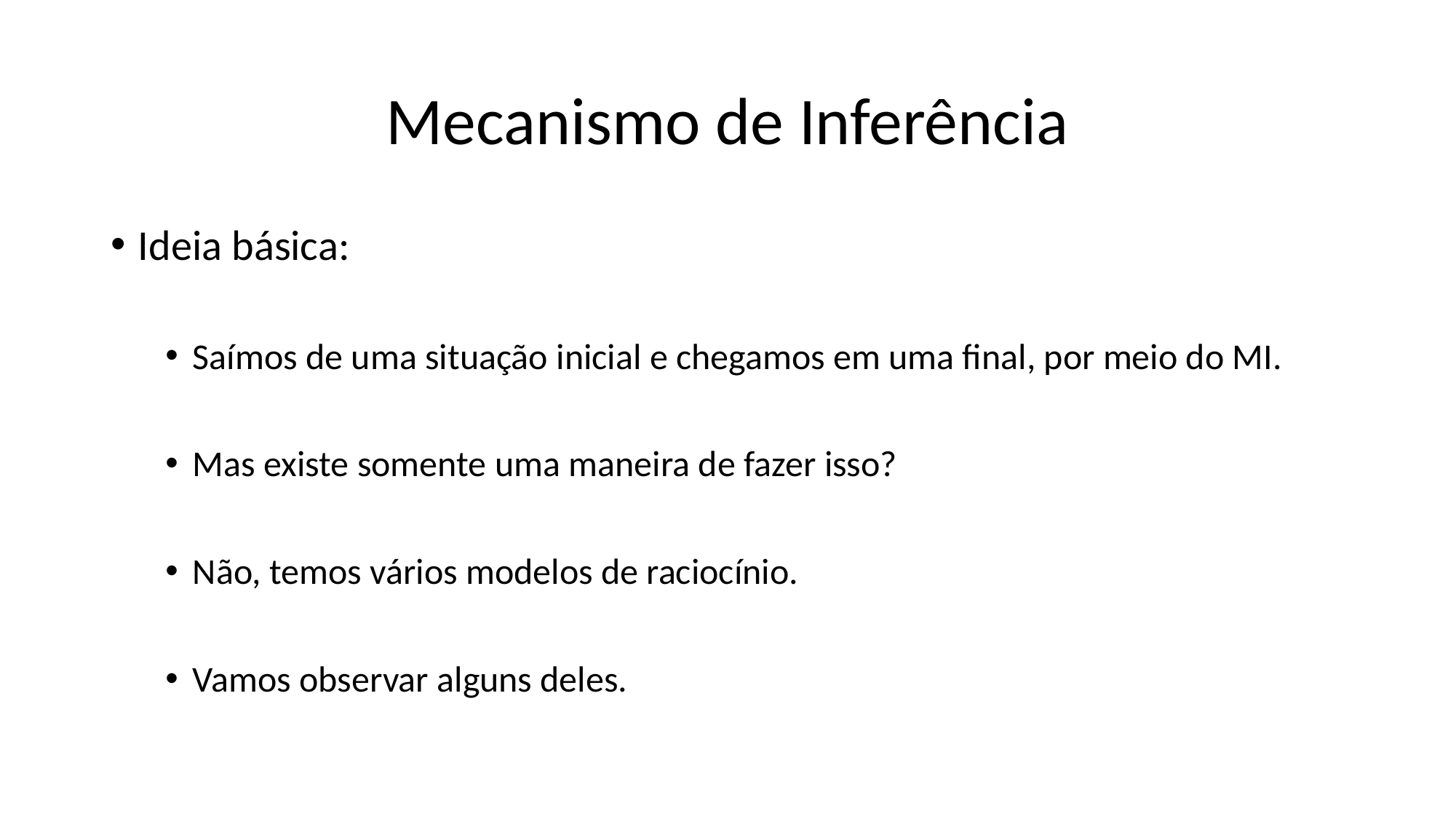

# Mecanismo de Inferência
Ideia básica:

Saímos de uma situação inicial e chegamos em uma final, por meio do MI.

Mas existe somente uma maneira de fazer isso?

Não, temos vários modelos de raciocínio.

Vamos observar alguns deles.